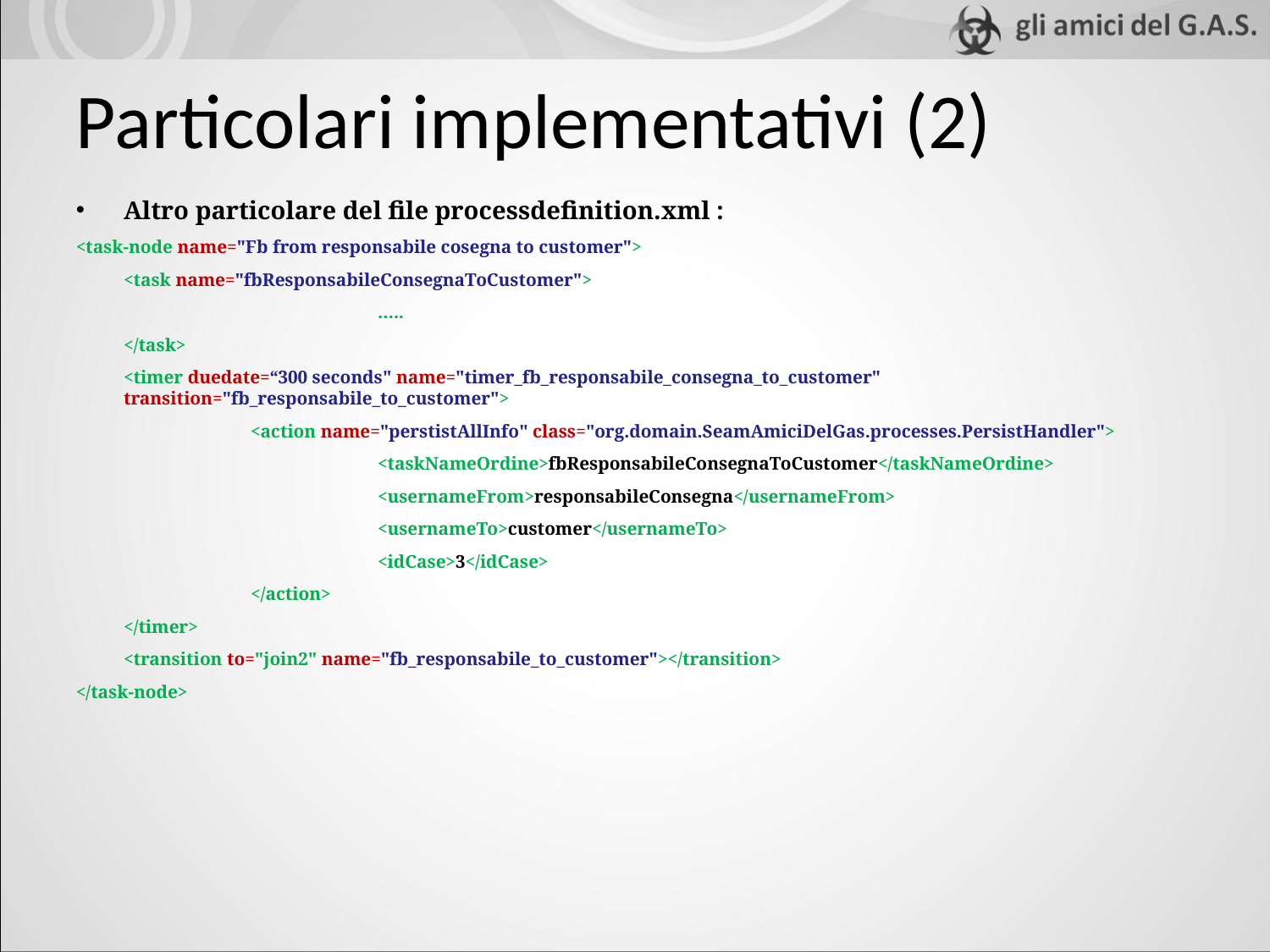

Particolari implementativi (2)
Altro particolare del file processdefinition.xml :
<task-node name="Fb from responsabile cosegna to customer">
	<task name="fbResponsabileConsegnaToCustomer">
			…..
	</task>
	<timer duedate=“300 seconds" name="timer_fb_responsabile_consegna_to_customer" 		     transition="fb_responsabile_to_customer">
		<action name="perstistAllInfo" class="org.domain.SeamAmiciDelGas.processes.PersistHandler">
			<taskNameOrdine>fbResponsabileConsegnaToCustomer</taskNameOrdine>
			<usernameFrom>responsabileConsegna</usernameFrom>
			<usernameTo>customer</usernameTo>
			<idCase>3</idCase>
		</action>
	</timer>
	<transition to="join2" name="fb_responsabile_to_customer"></transition>
</task-node>